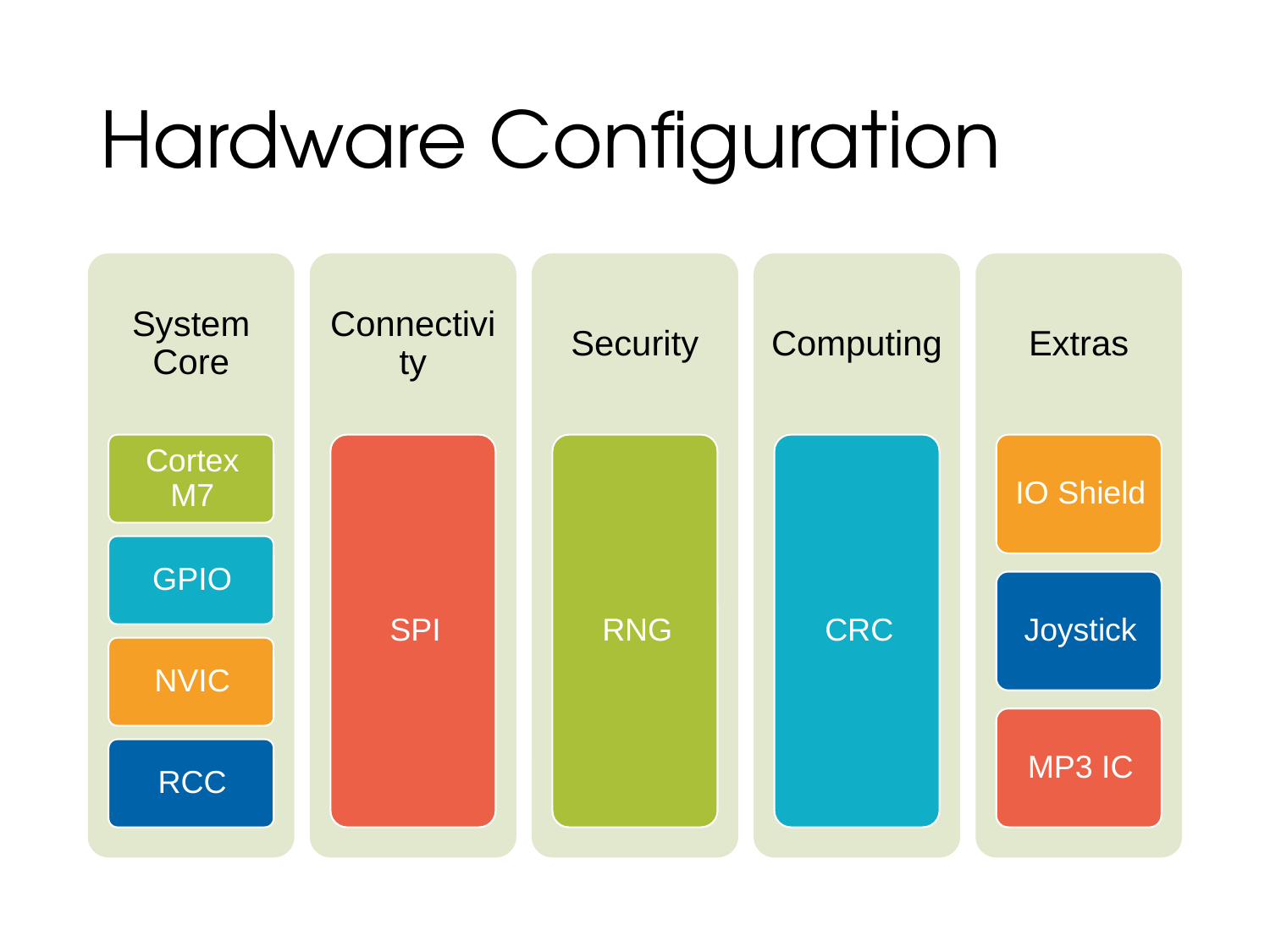

# Hardware Configuration
System Core
Cortex M7
GPIO
NVIC
RCC
Connectivity
SPI
Security
RNG
Computing
CRC
Extras
IO Shield
Joystick
MP3 IC